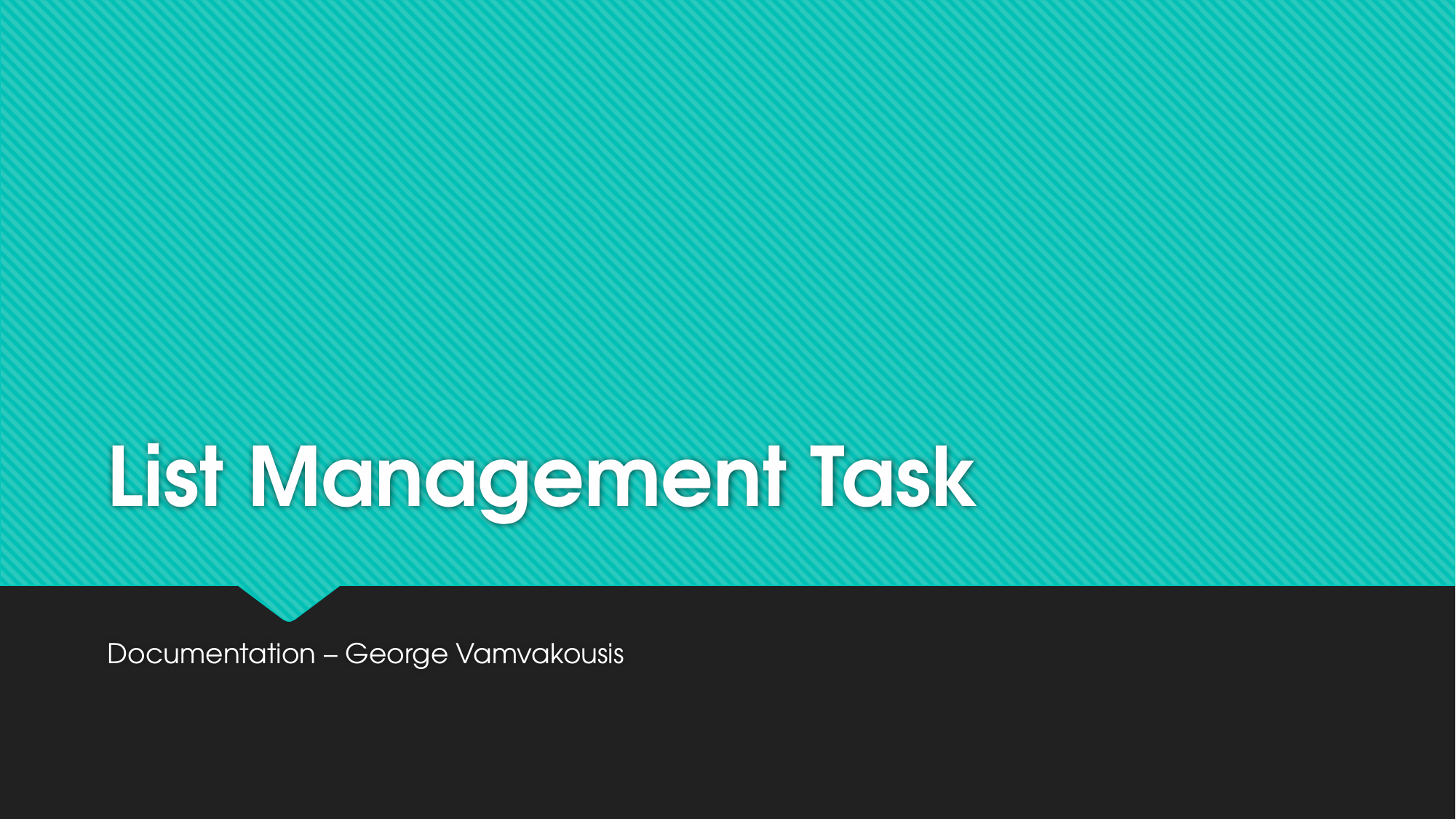

# List Management Task
Documentation – George Vamvakousis